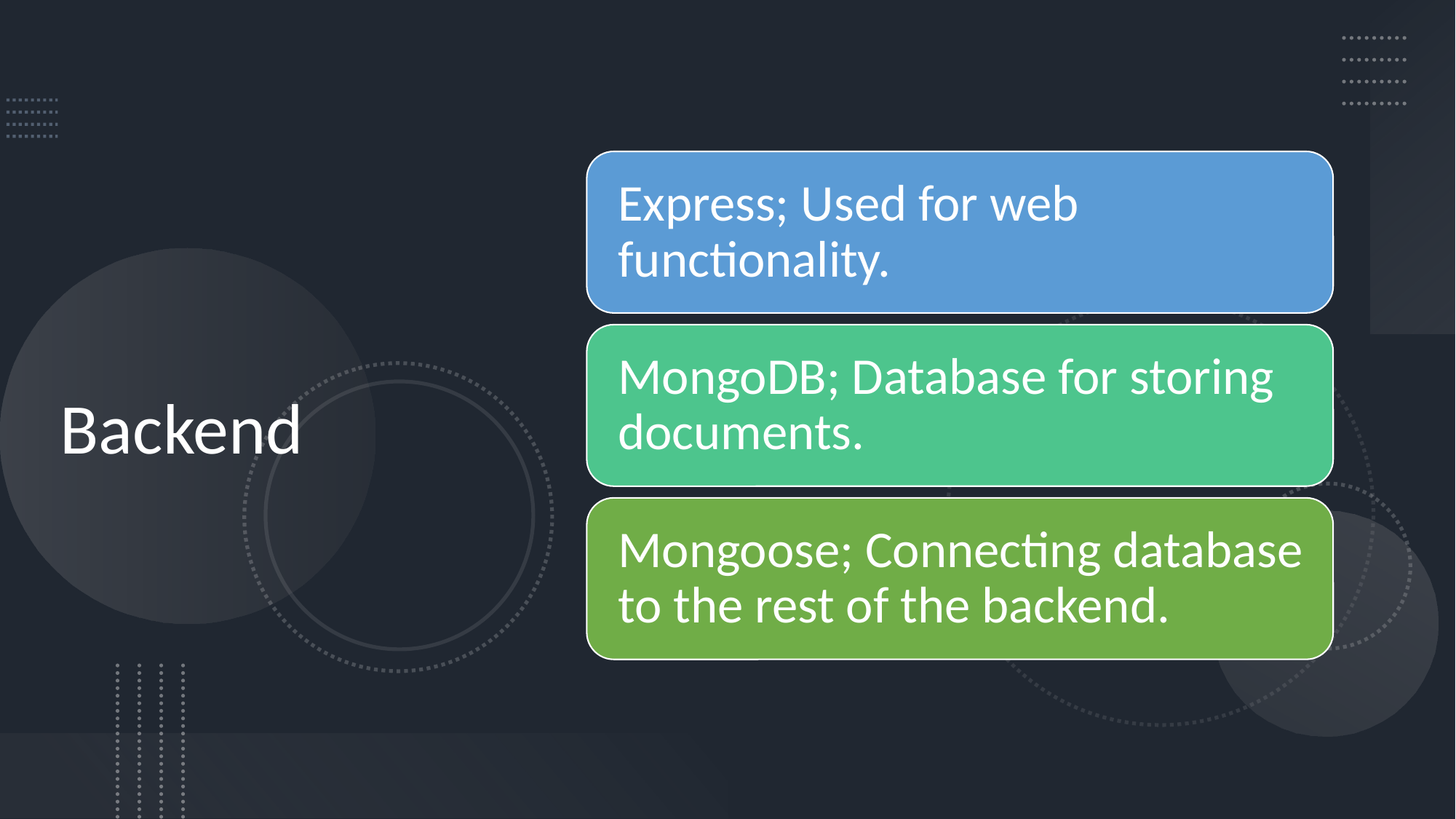

Express; Used for web functionality.
MongoDB; Database for storing documents.
Mongoose; Connecting database to the rest of the backend.

# Backend